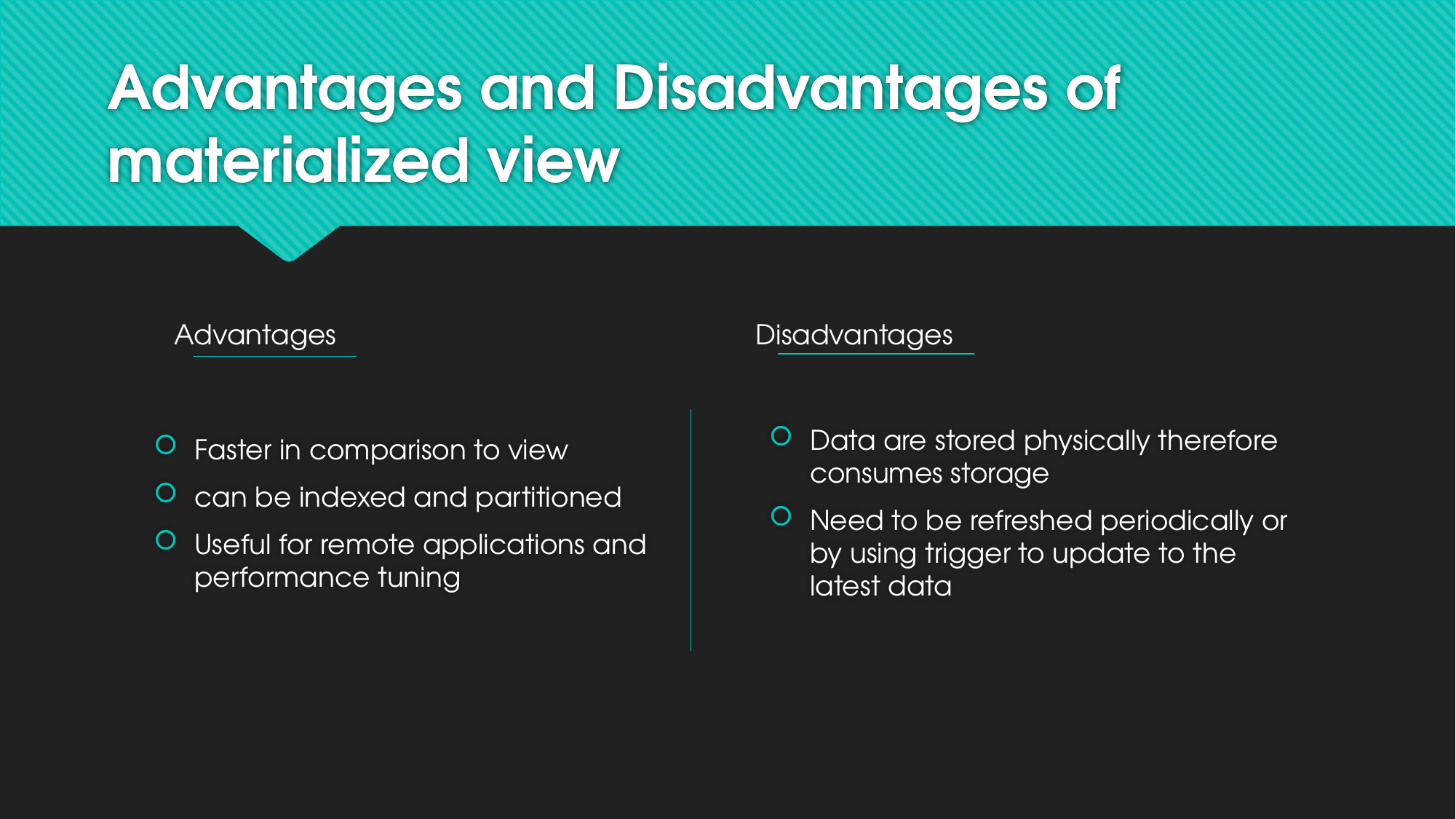

# Advantages and Disadvantages of materialized view

Data are stored physically therefore consumes storage
Need to be refreshed periodically or by using trigger to update to the latest data

Advantages
Disadvantages
Faster in comparison to view
can be indexed and partitioned
Useful for remote applications and performance tuning